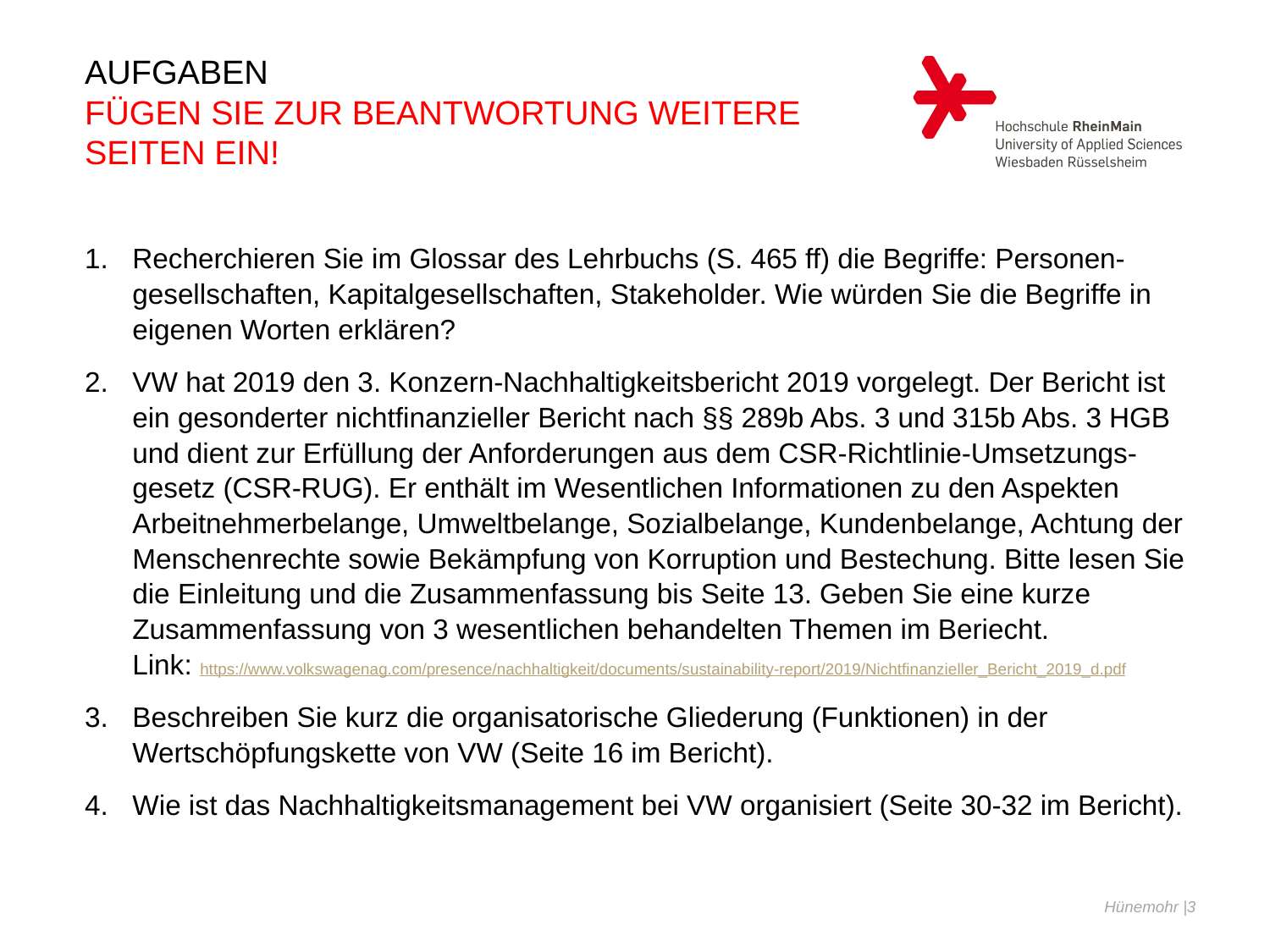

# Aufgaben Fügen Sie zur Beantwortung weitere Seiten ein!
Recherchieren Sie im Glossar des Lehrbuchs (S. 465 ff) die Begriffe: Personen-gesellschaften, Kapitalgesellschaften, Stakeholder. Wie würden Sie die Begriffe in eigenen Worten erklären?
VW hat 2019 den 3. Konzern-Nachhaltigkeitsbericht 2019 vorgelegt. Der Bericht ist ein gesonderter nichtfinanzieller Bericht nach §§ 289b Abs. 3 und 315b Abs. 3 HGB und dient zur Erfüllung der Anforderungen aus dem CSR-Richtlinie-Umsetzungs-gesetz (CSR-RUG). Er enthält im Wesentlichen Informationen zu den Aspekten Arbeitnehmerbelange, Umweltbelange, Sozialbelange, Kundenbelange, Achtung der Menschenrechte sowie Bekämpfung von Korruption und Bestechung. Bitte lesen Sie die Einleitung und die Zusammenfassung bis Seite 13. Geben Sie eine kurze Zusammenfassung von 3 wesentlichen behandelten Themen im Beriecht.
Link: https://www.volkswagenag.com/presence/nachhaltigkeit/documents/sustainability-report/2019/Nichtfinanzieller_Bericht_2019_d.pdf
Beschreiben Sie kurz die organisatorische Gliederung (Funktionen) in der Wertschöpfungskette von VW (Seite 16 im Bericht).
Wie ist das Nachhaltigkeitsmanagement bei VW organisiert (Seite 30-32 im Bericht).